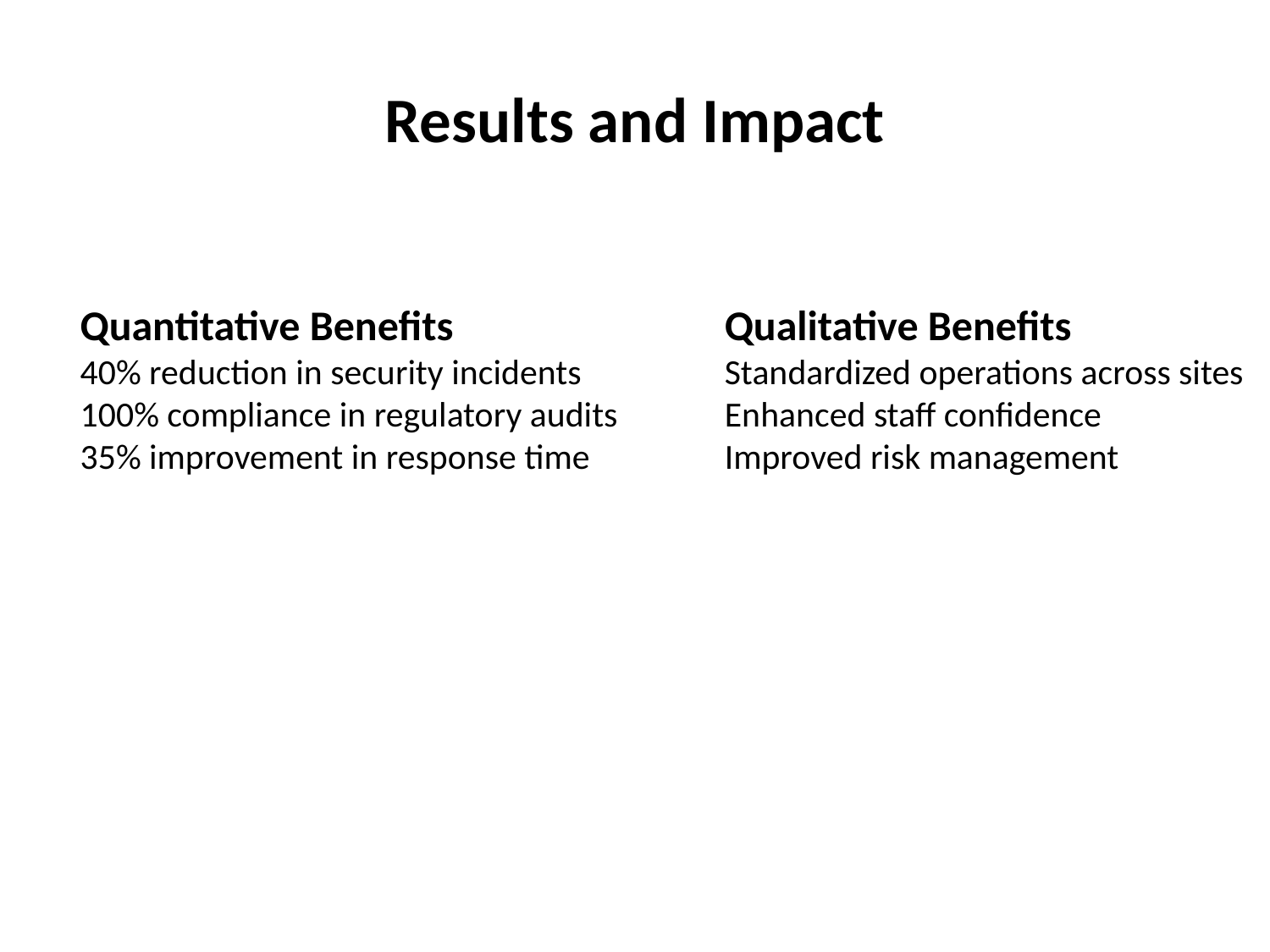

# Results and Impact

Quantitative Benefits
40% reduction in security incidents
100% compliance in regulatory audits
35% improvement in response time

Qualitative Benefits
Standardized operations across sites
Enhanced staff confidence
Improved risk management